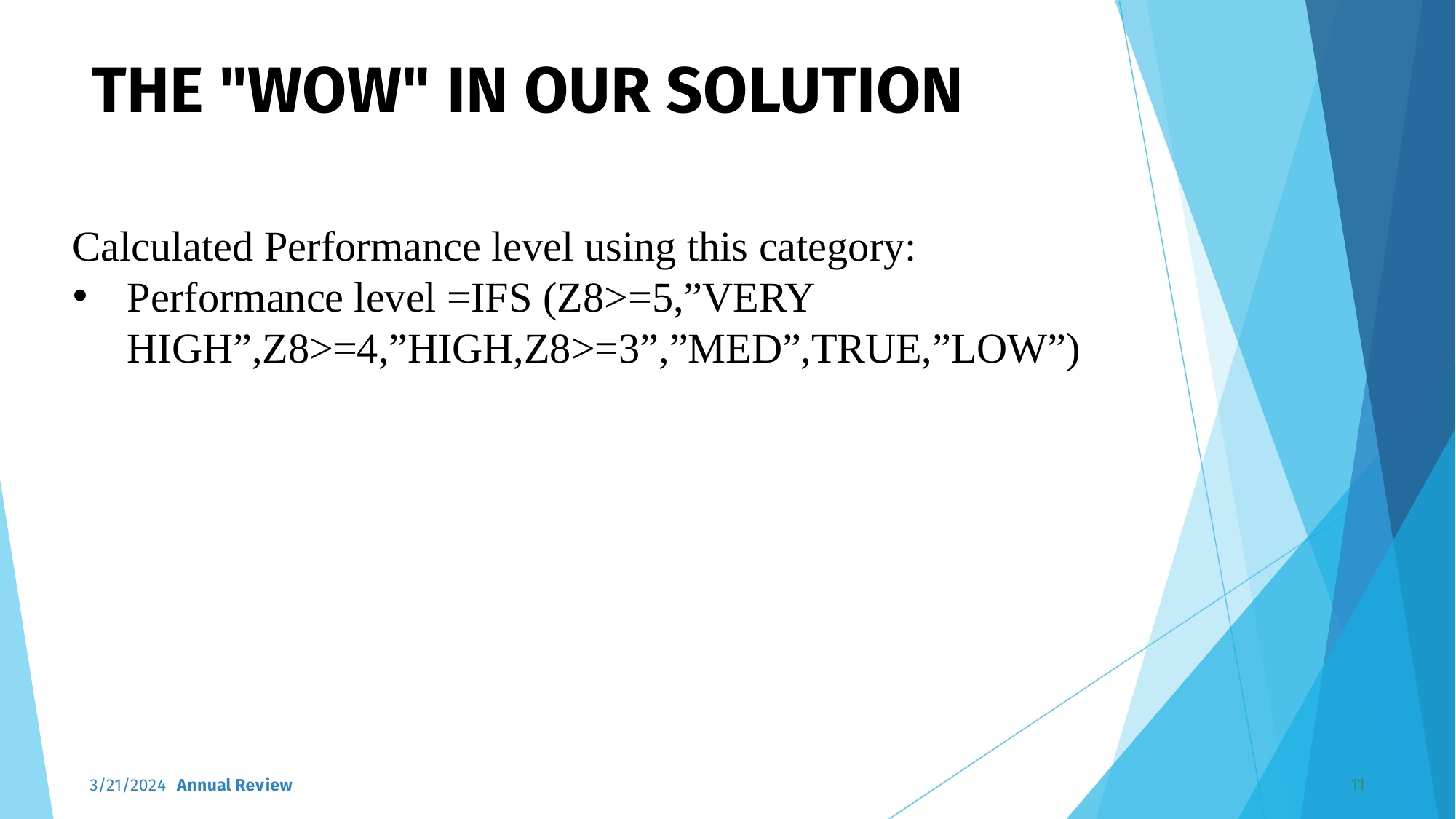

# THE "WOW" IN OUR SOLUTION
Calculated Performance level using this category:
Performance level =IFS (Z8>=5,”VERY HIGH”,Z8>=4,”HIGH,Z8>=3”,”MED”,TRUE,”LOW”)

11
3/21/2024  Annual Review